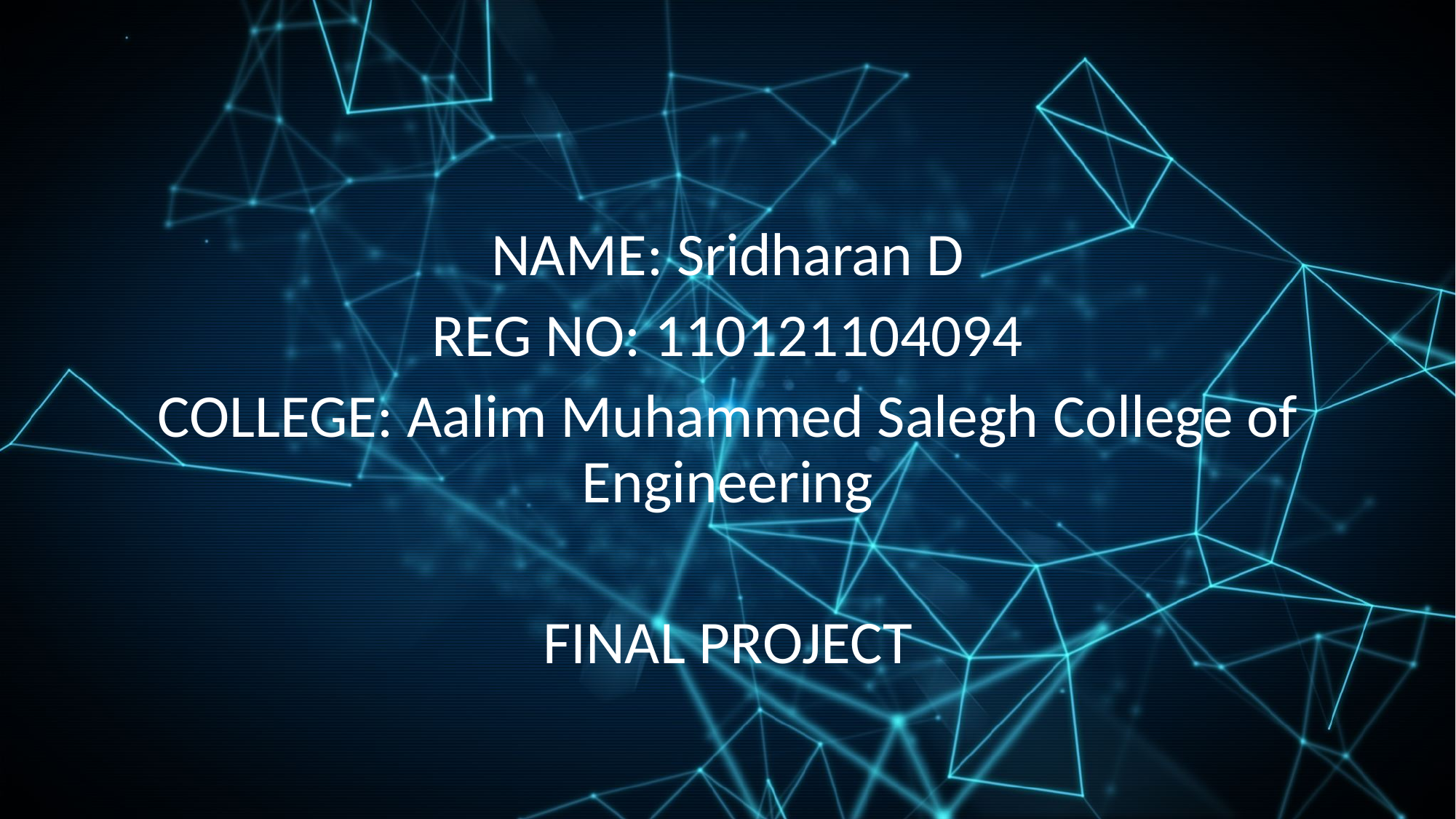

#
NAME: Sridharan D
REG NO: 110121104094
COLLEGE: Aalim Muhammed Salegh College of Engineering

FINAL PROJECT